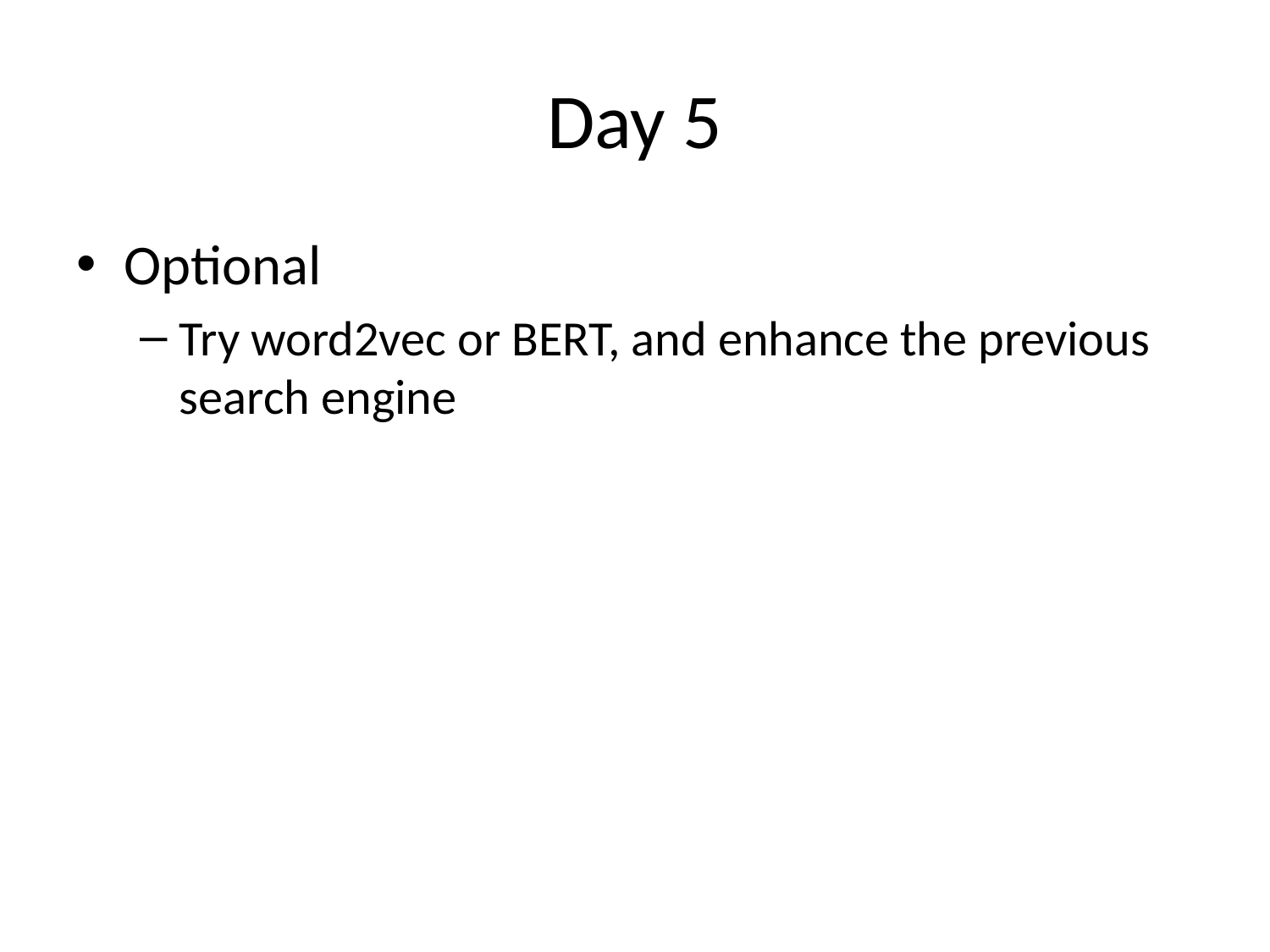

# Day 5
Optional
Try word2vec or BERT, and enhance the previous search engine